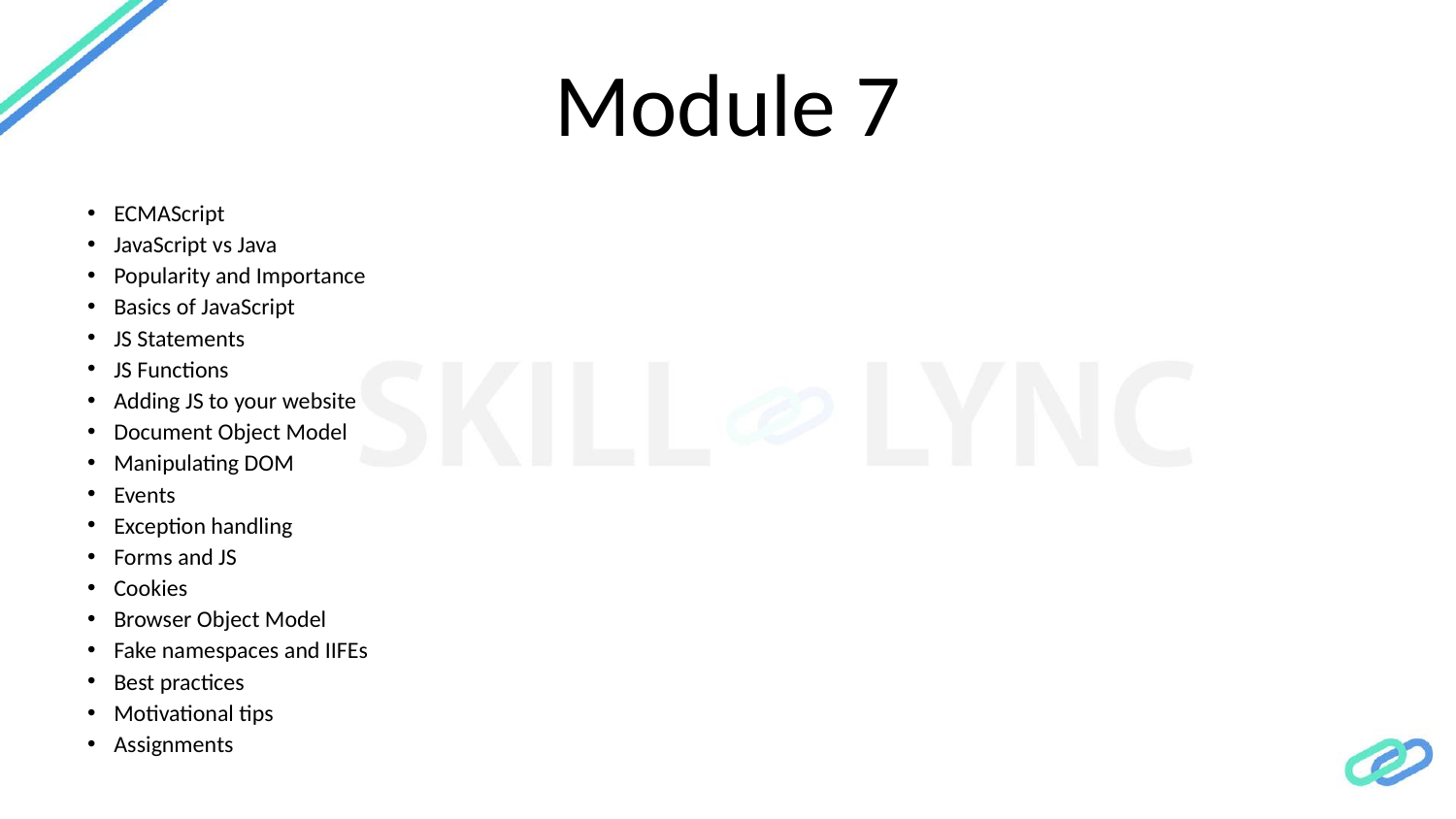

# Module 7
ECMAScript
JavaScript vs Java
Popularity and Importance
Basics of JavaScript
JS Statements
JS Functions
Adding JS to your website
Document Object Model
Manipulating DOM
Events
Exception handling
Forms and JS
Cookies
Browser Object Model
Fake namespaces and IIFEs
Best practices
Motivational tips
Assignments